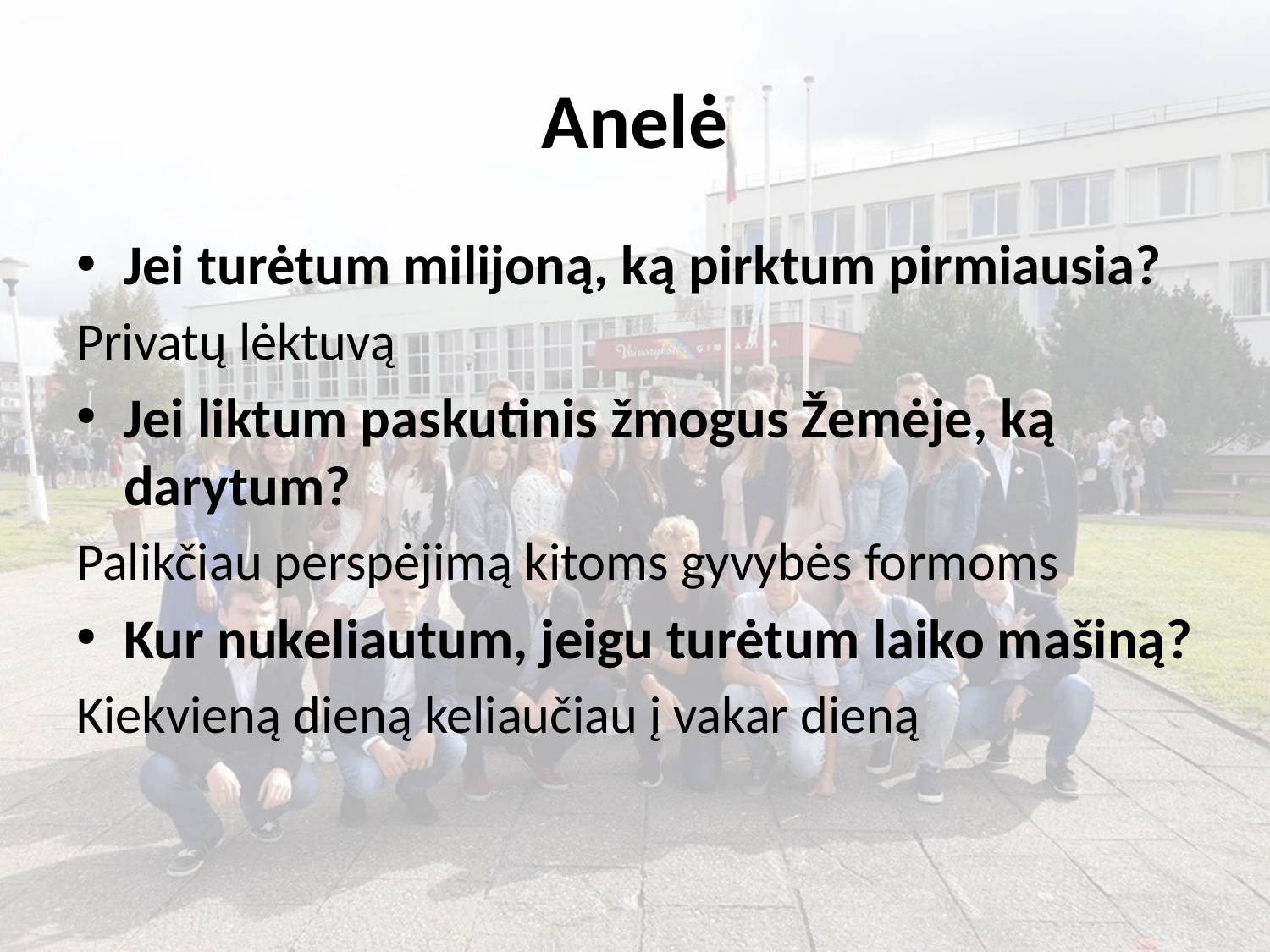

# Anelė
Jei turėtum milijoną, ką pirktum pirmiausia?
Privatų lėktuvą
Jei liktum paskutinis žmogus Žemėje, ką darytum?
Palikčiau perspėjimą kitoms gyvybės formoms
Kur nukeliautum, jeigu turėtum laiko mašiną?
Kiekvieną dieną keliaučiau į vakar dieną